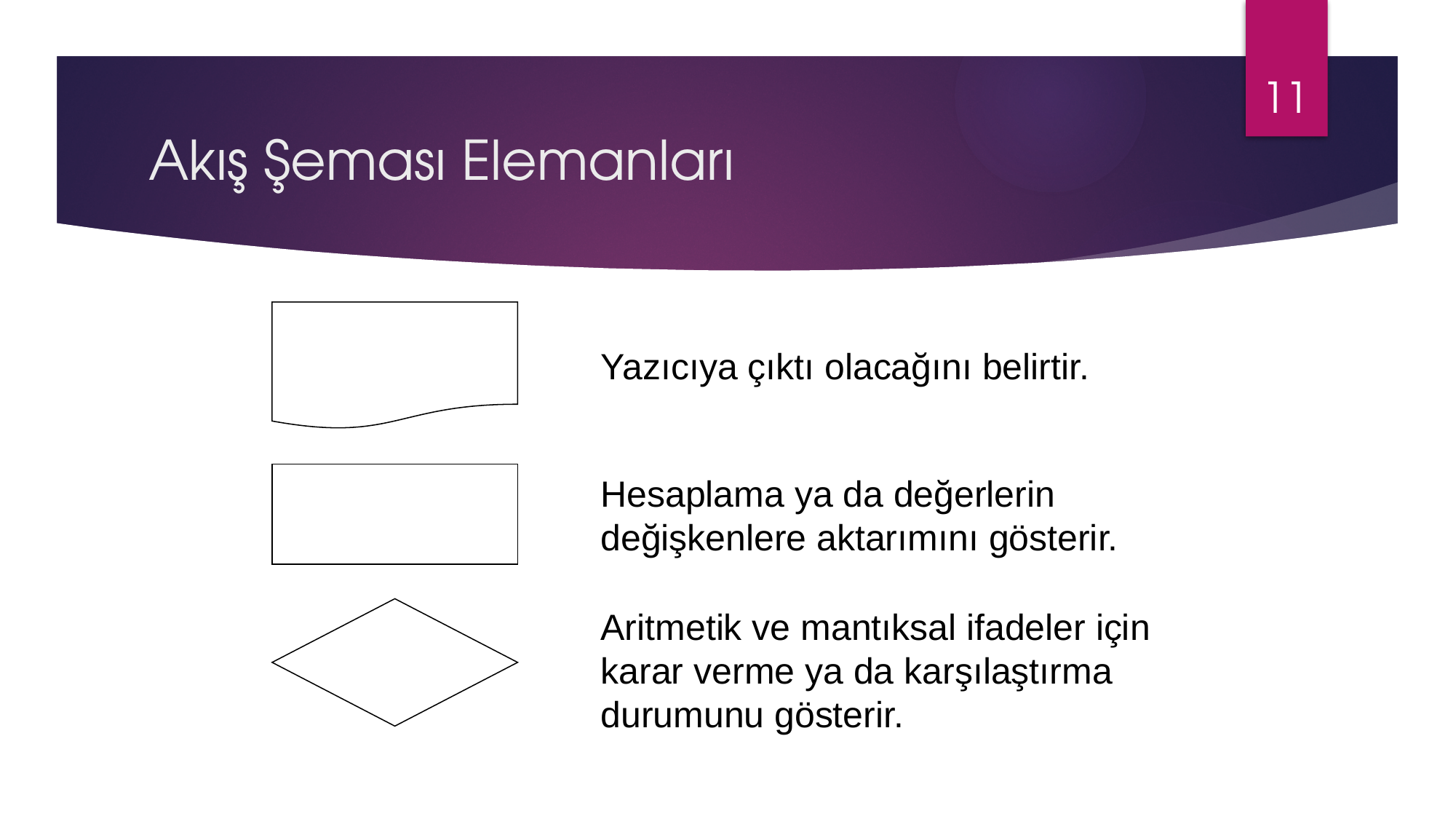

11
# Akış Şeması Elemanları

Yazıcıya çıktı olacağını belirtir.

Hesaplama ya da değerlerin değişkenlere aktarımını gösterir.
Aritmetik ve mantıksal ifadeler için karar verme ya da karşılaştırma durumunu gösterir.